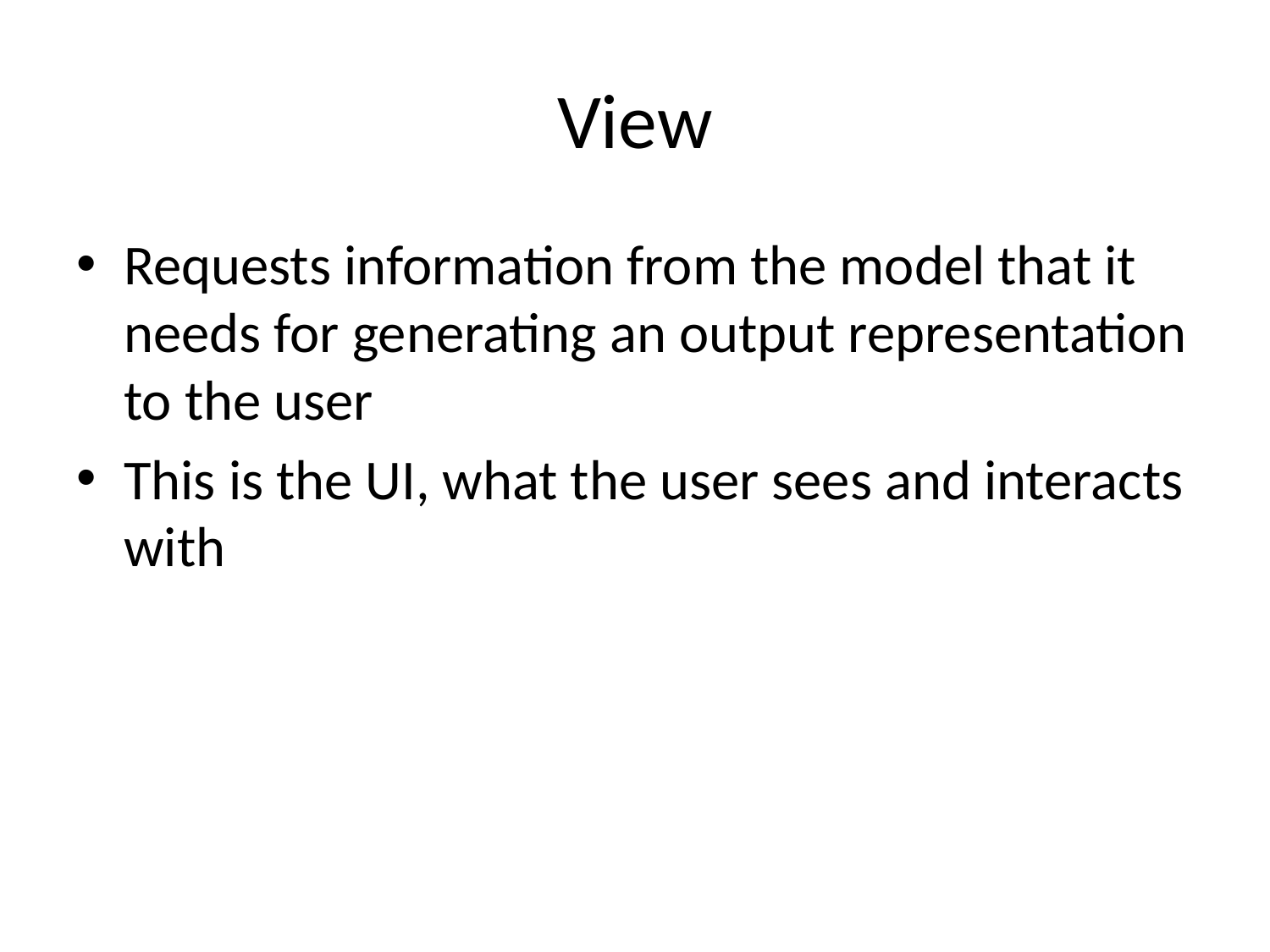

# View
Requests information from the model that it needs for generating an output representation to the user
This is the UI, what the user sees and interacts with